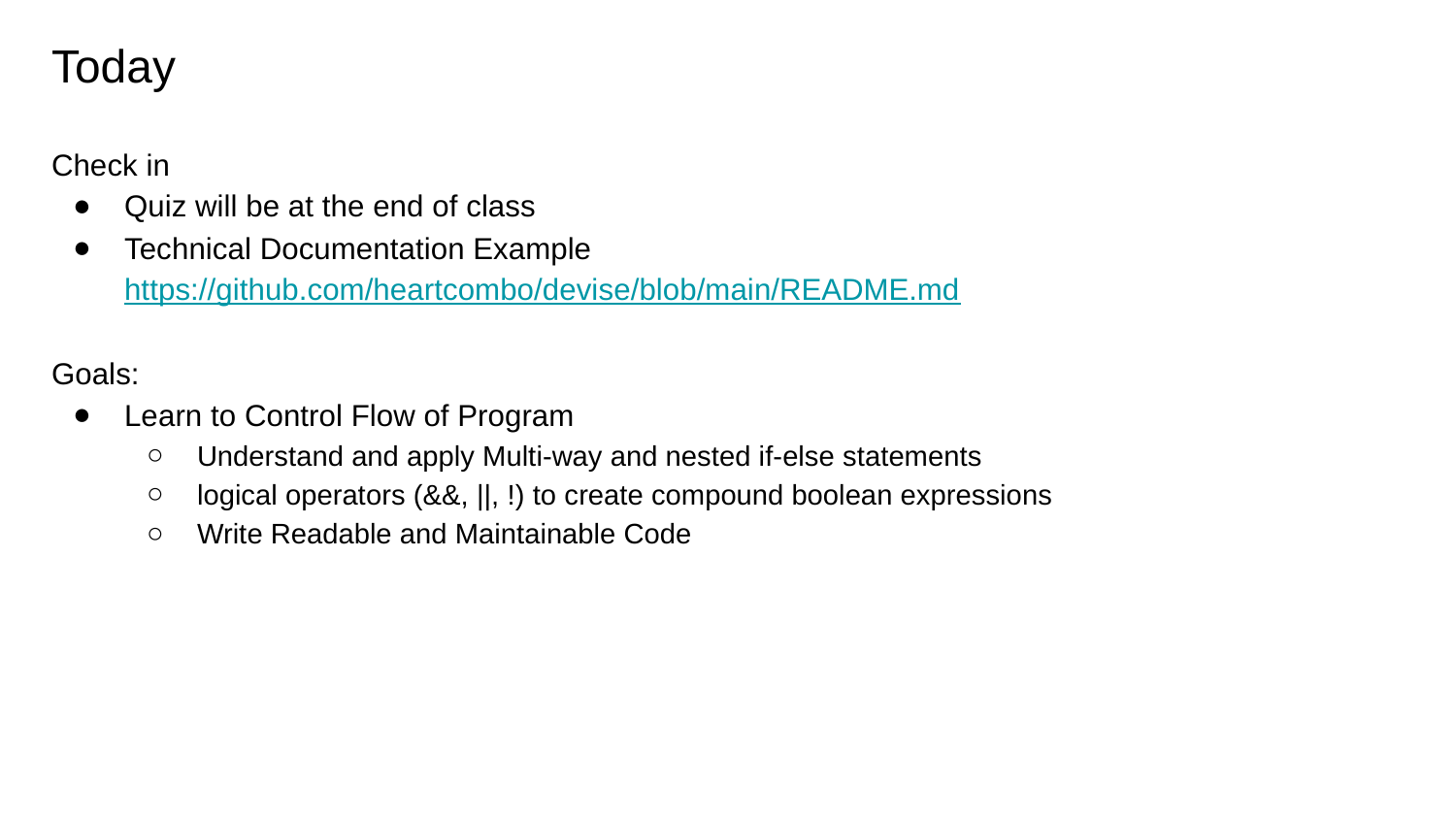

# Today
Check in
Quiz will be at the end of class
Technical Documentation Example https://github.com/heartcombo/devise/blob/main/README.md

Goals:
Learn to Control Flow of Program
Understand and apply Multi-way and nested if-else statements
logical operators (&&, ||, !) to create compound boolean expressions
Write Readable and Maintainable Code